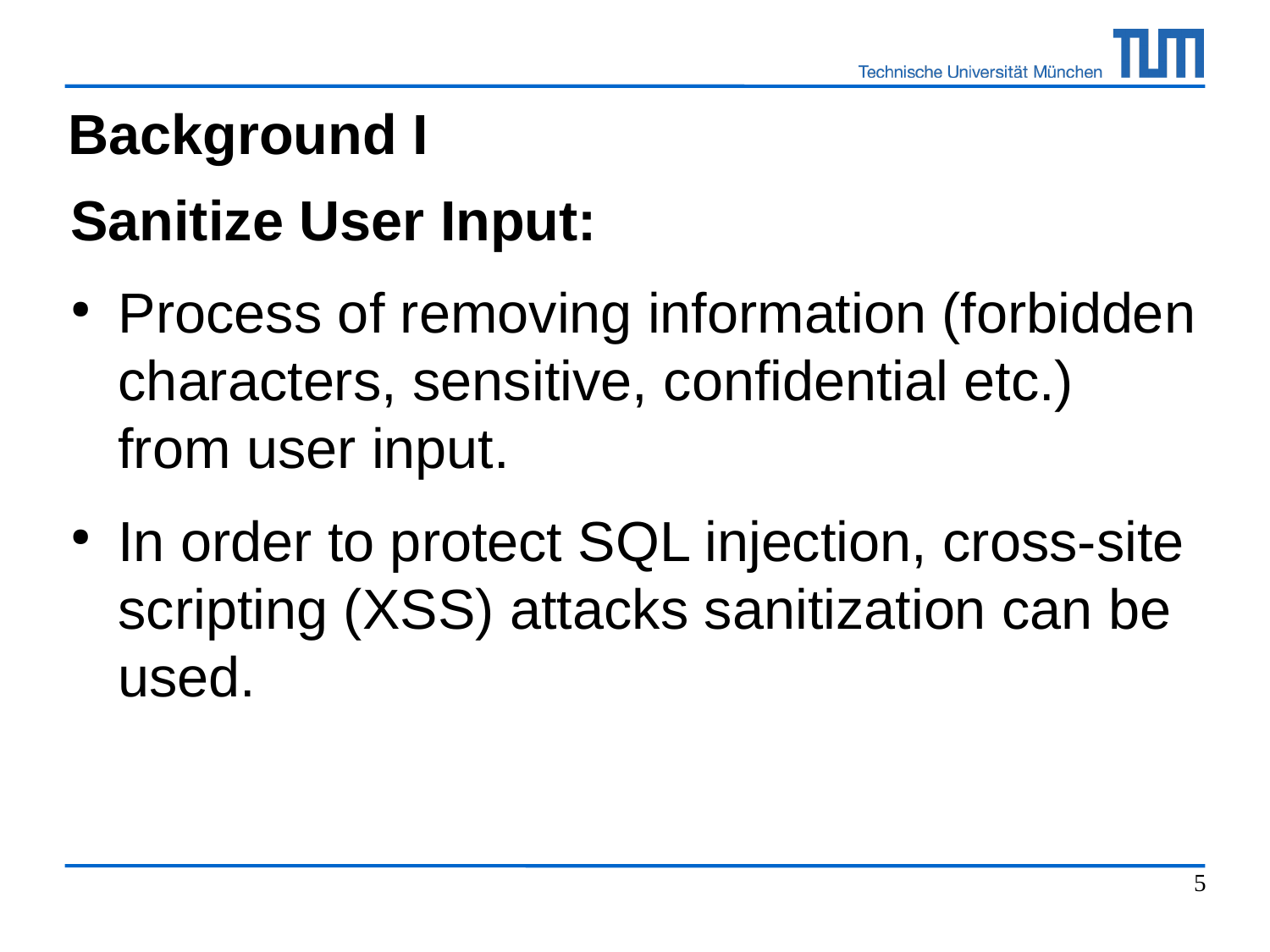

Background I
Sanitize User Input:
Process of removing information (forbidden characters, sensitive, confidential etc.) from user input.
In order to protect SQL injection, cross-site scripting (XSS) attacks sanitization can be used.
5